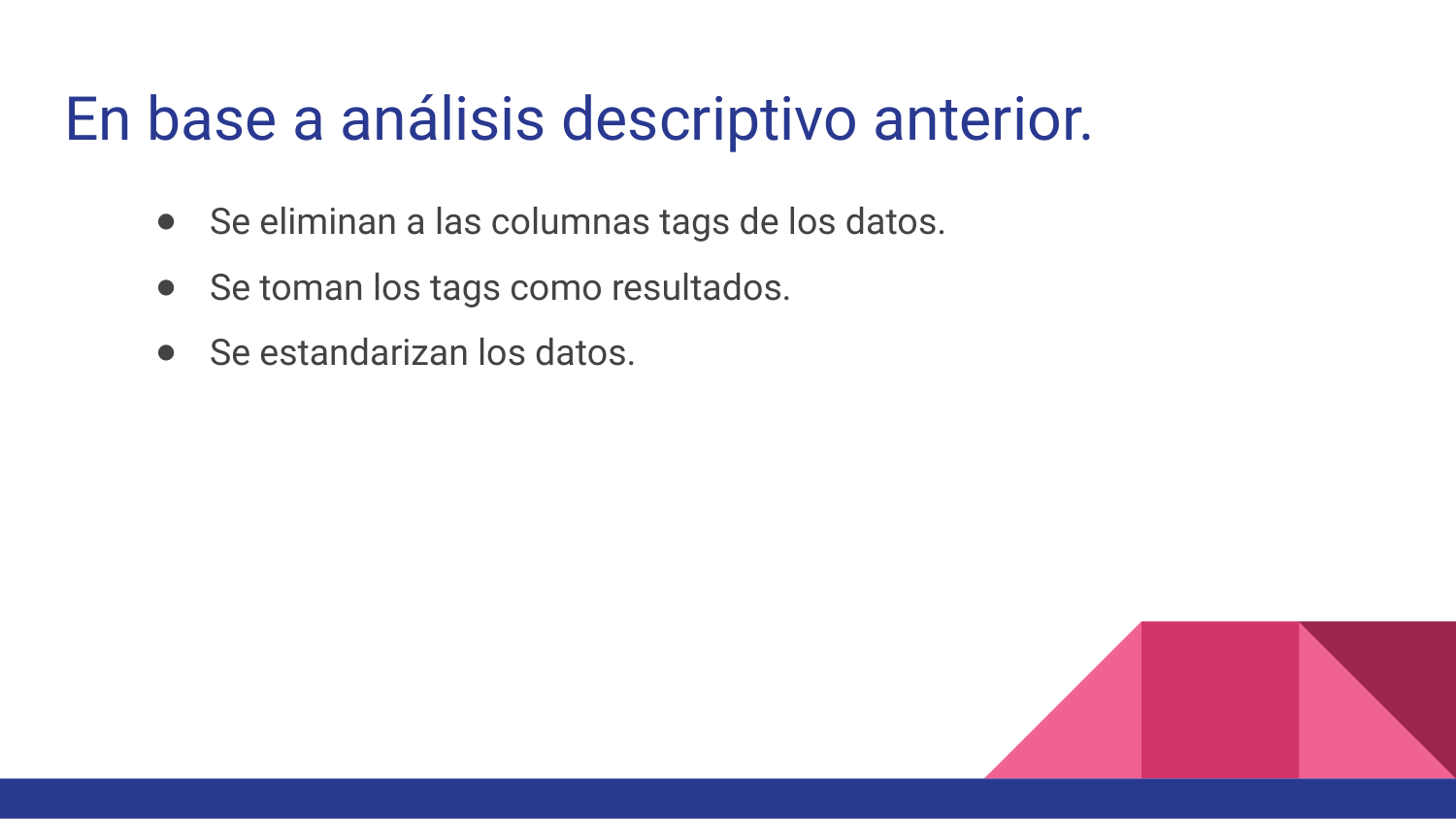

# En base a análisis descriptivo anterior.
Se eliminan a las columnas tags de los datos.
Se toman los tags como resultados.
Se estandarizan los datos.